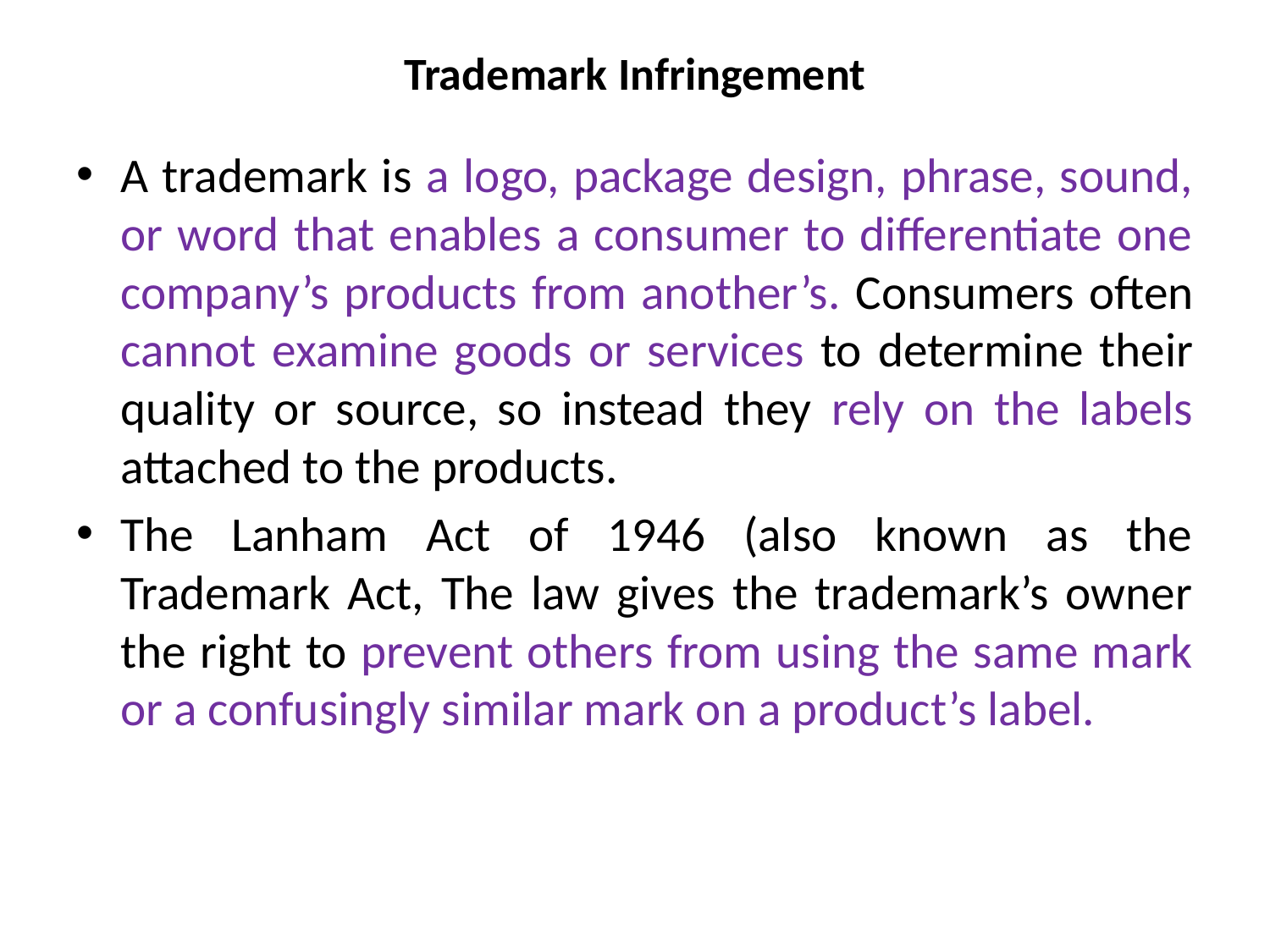

# Trademark Infringement
A trademark is a logo, package design, phrase, sound, or word that enables a consumer to differentiate one company’s products from another’s. Consumers often cannot examine goods or services to determine their quality or source, so instead they rely on the labels attached to the products.
The Lanham Act of 1946 (also known as the Trademark Act, The law gives the trademark’s owner the right to prevent others from using the same mark or a confusingly similar mark on a product’s label.